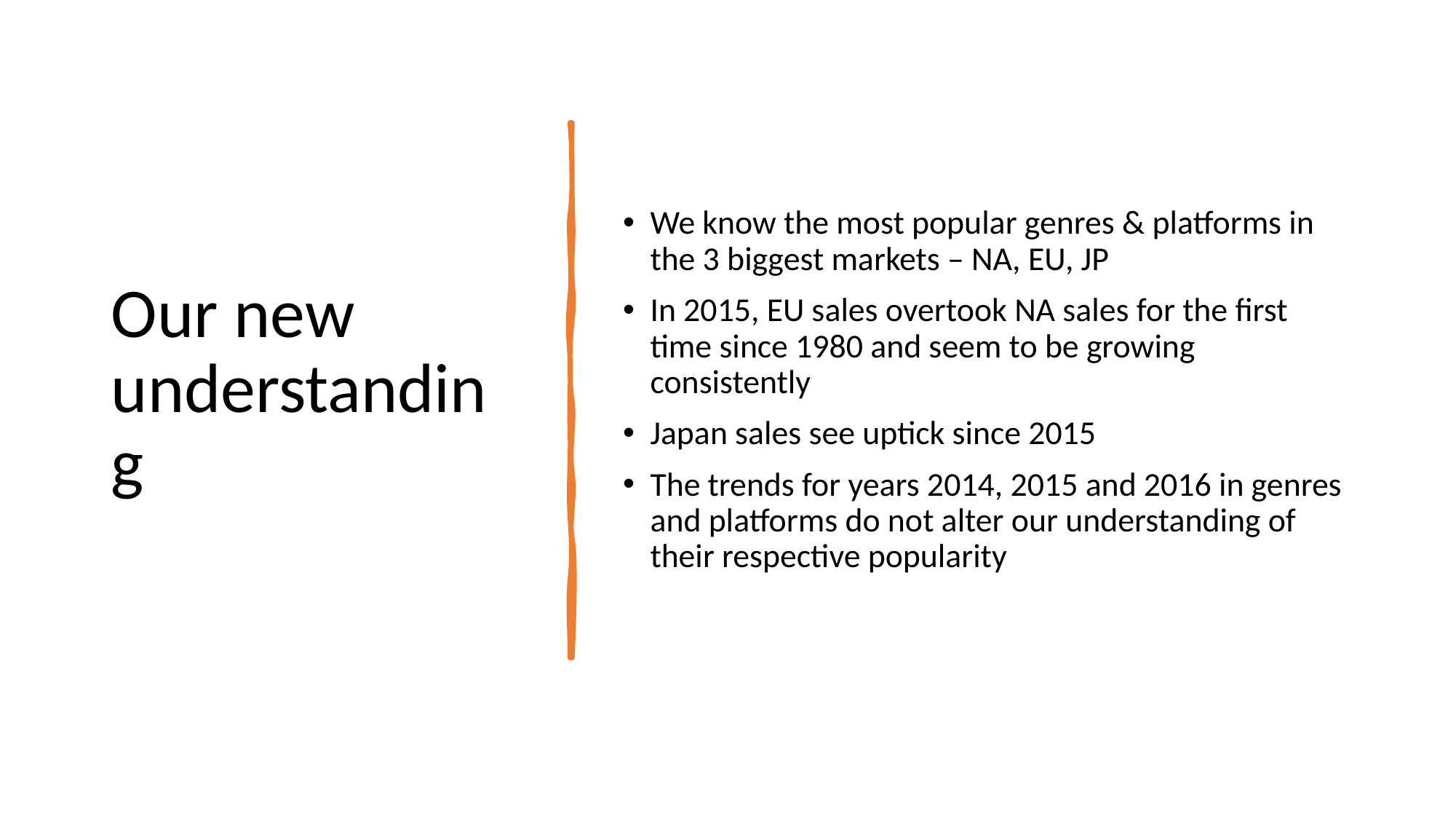

# Our new understanding
We know the most popular genres & platforms in the 3 biggest markets – NA, EU, JP
In 2015, EU sales overtook NA sales for the first time since 1980 and seem to be growing consistently
Japan sales see uptick since 2015
The trends for years 2014, 2015 and 2016 in genres and platforms do not alter our understanding of their respective popularity